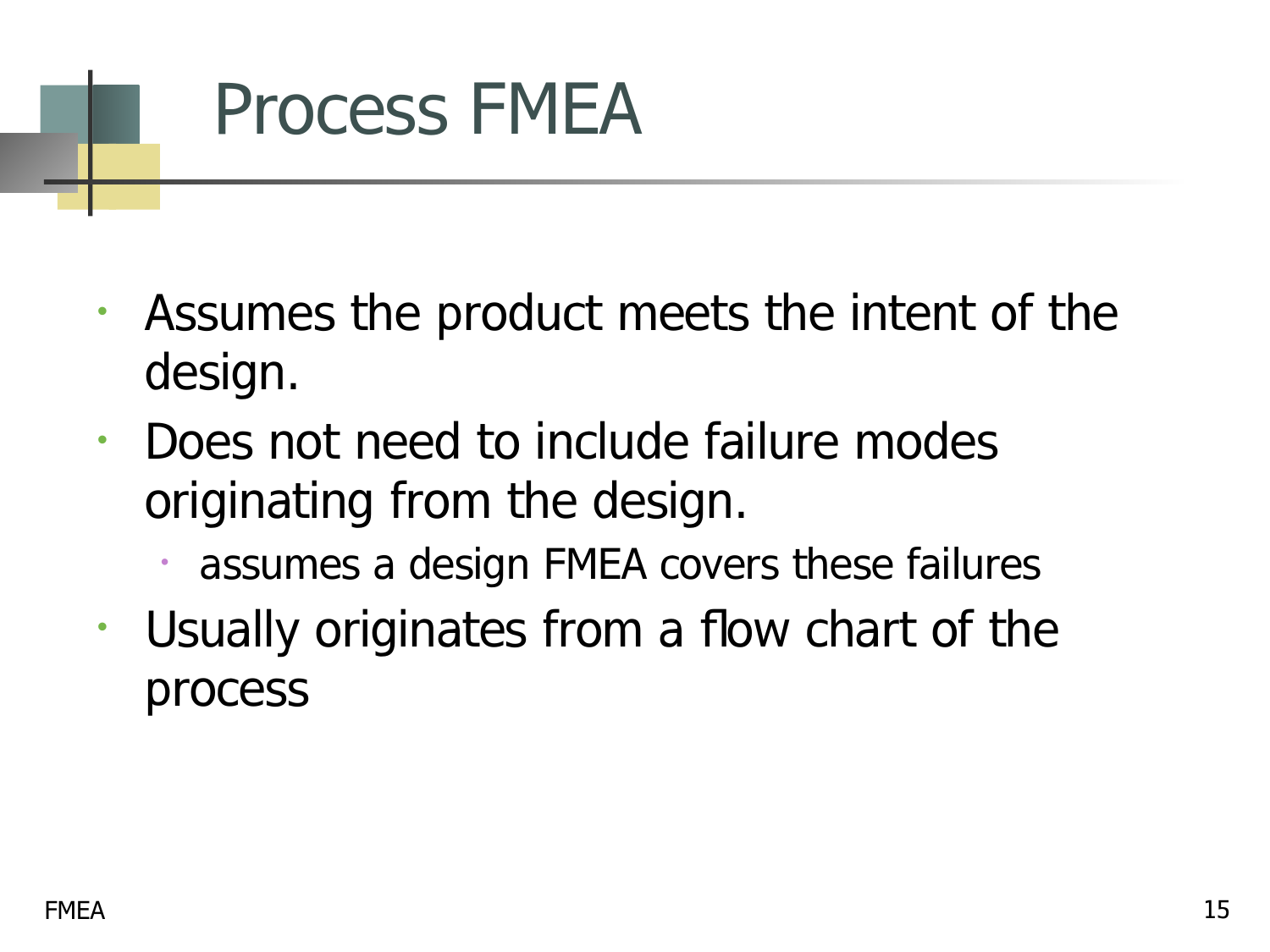

# Process FMEA
Assumes the product meets the intent of the design.
Does not need to include failure modes originating from the design.
assumes a design FMEA covers these failures
Usually originates from a flow chart of the process
15
FMEA